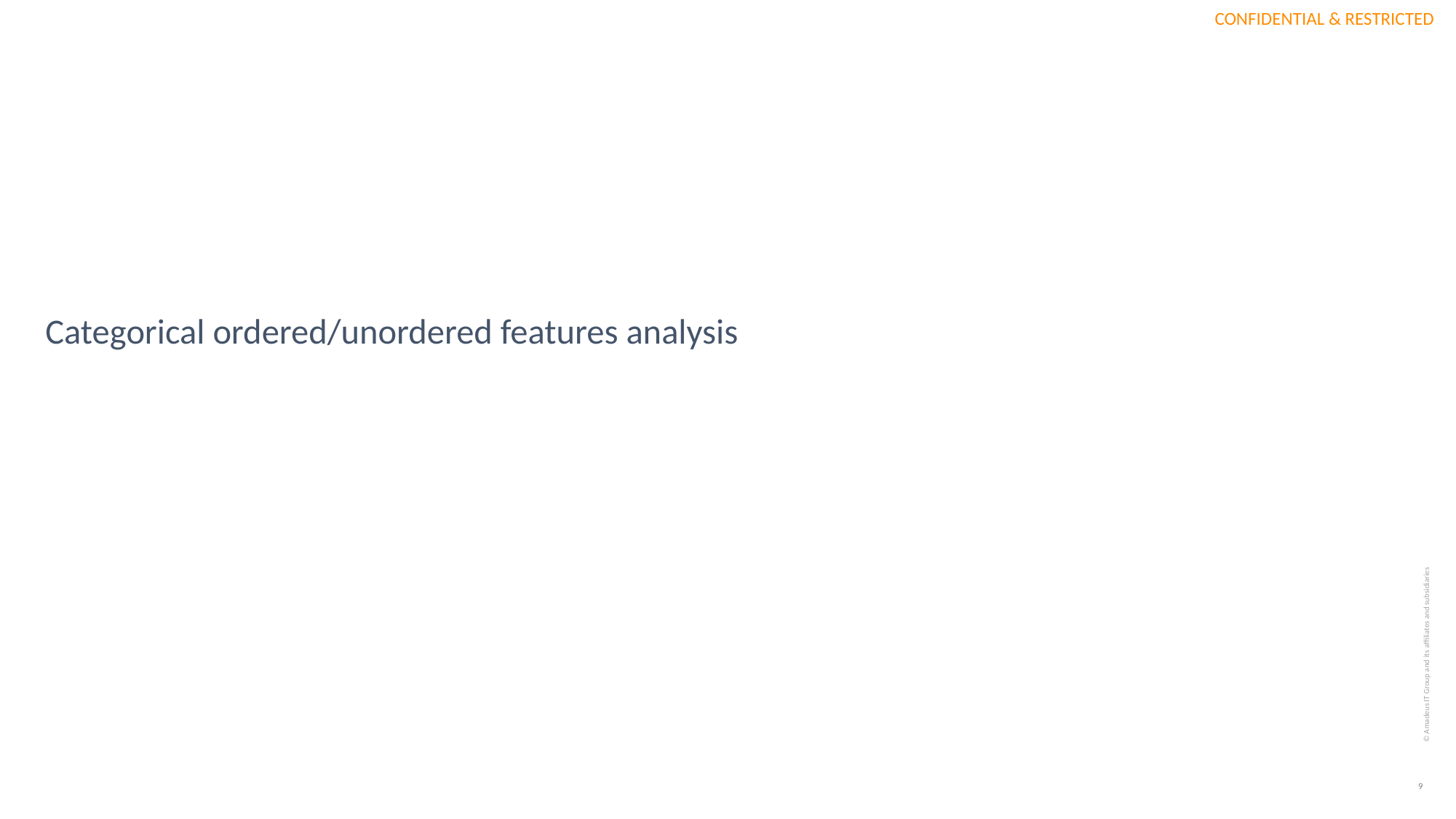

# Categorical ordered/unordered features analysis
© Amadeus IT Group and its affiliates and subsidiaries
9